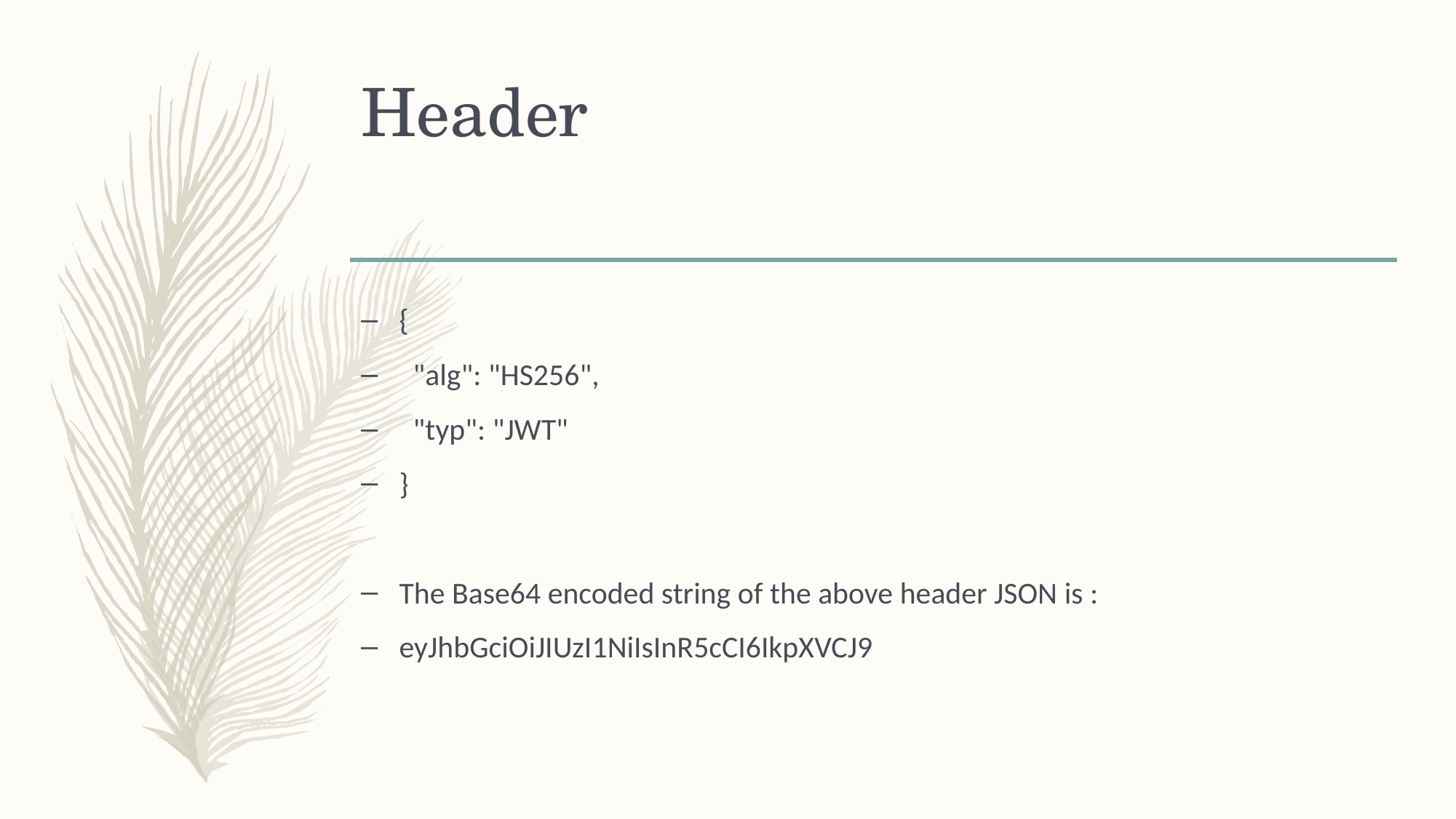

# Header
{
  "alg": "HS256",
  "typ": "JWT"
}

The Base64 encoded string of the above header JSON is :
eyJhbGciOiJIUzI1NiIsInR5cCI6IkpXVCJ9